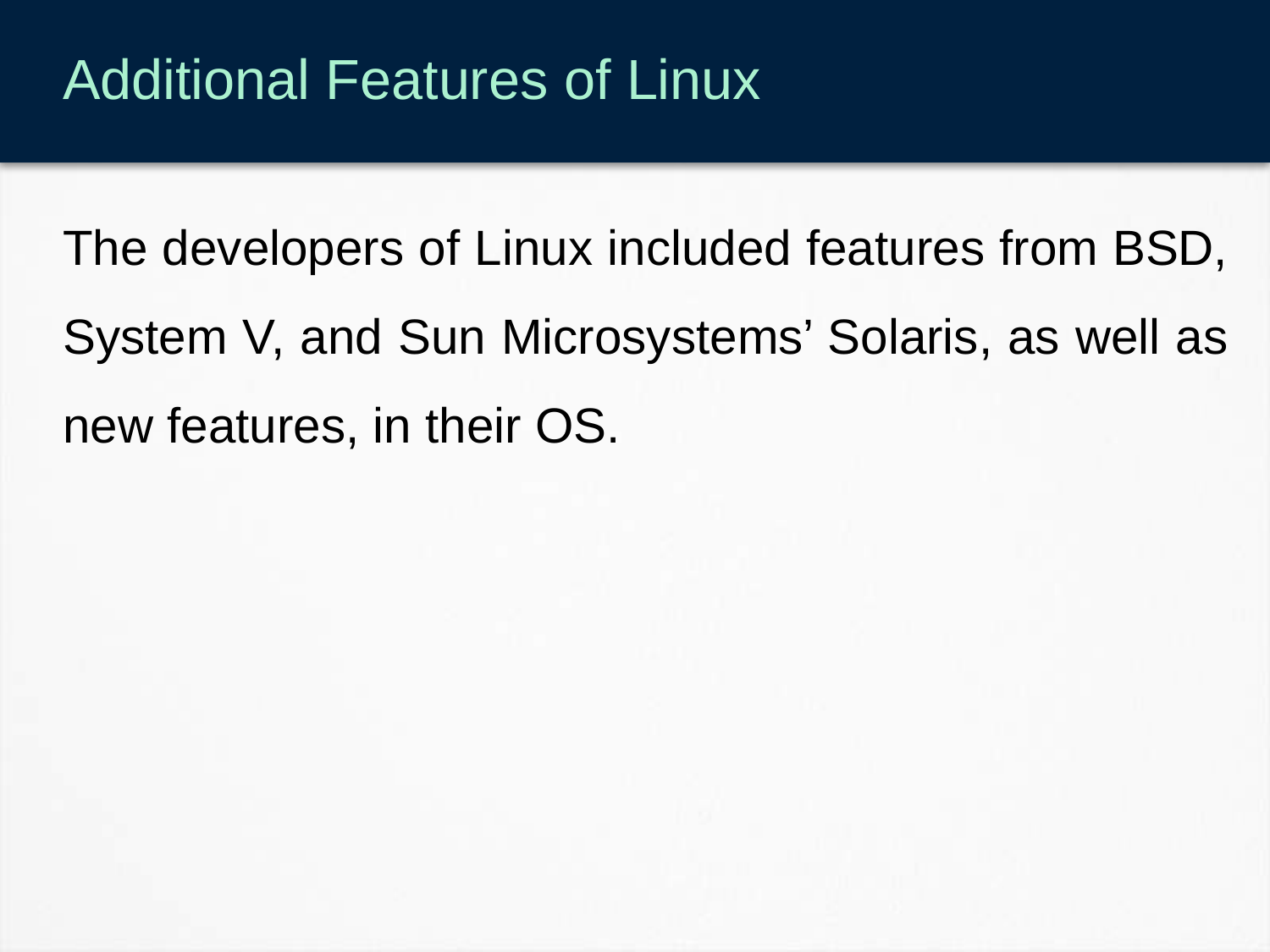

# Additional Features of Linux
The developers of Linux included features from BSD, System V, and Sun Microsystems’ Solaris, as well as new features, in their OS.